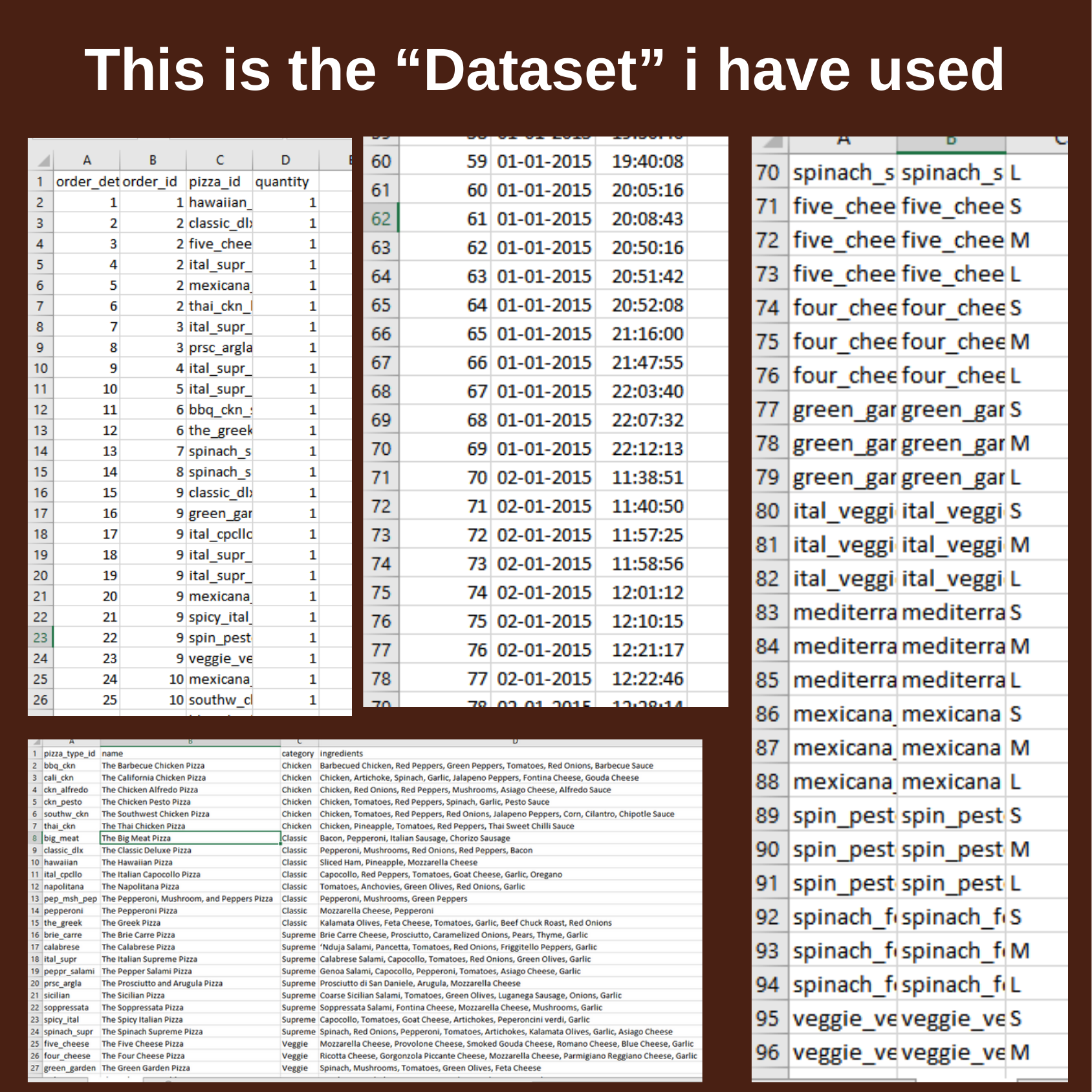

This is the “Dataset” i have used